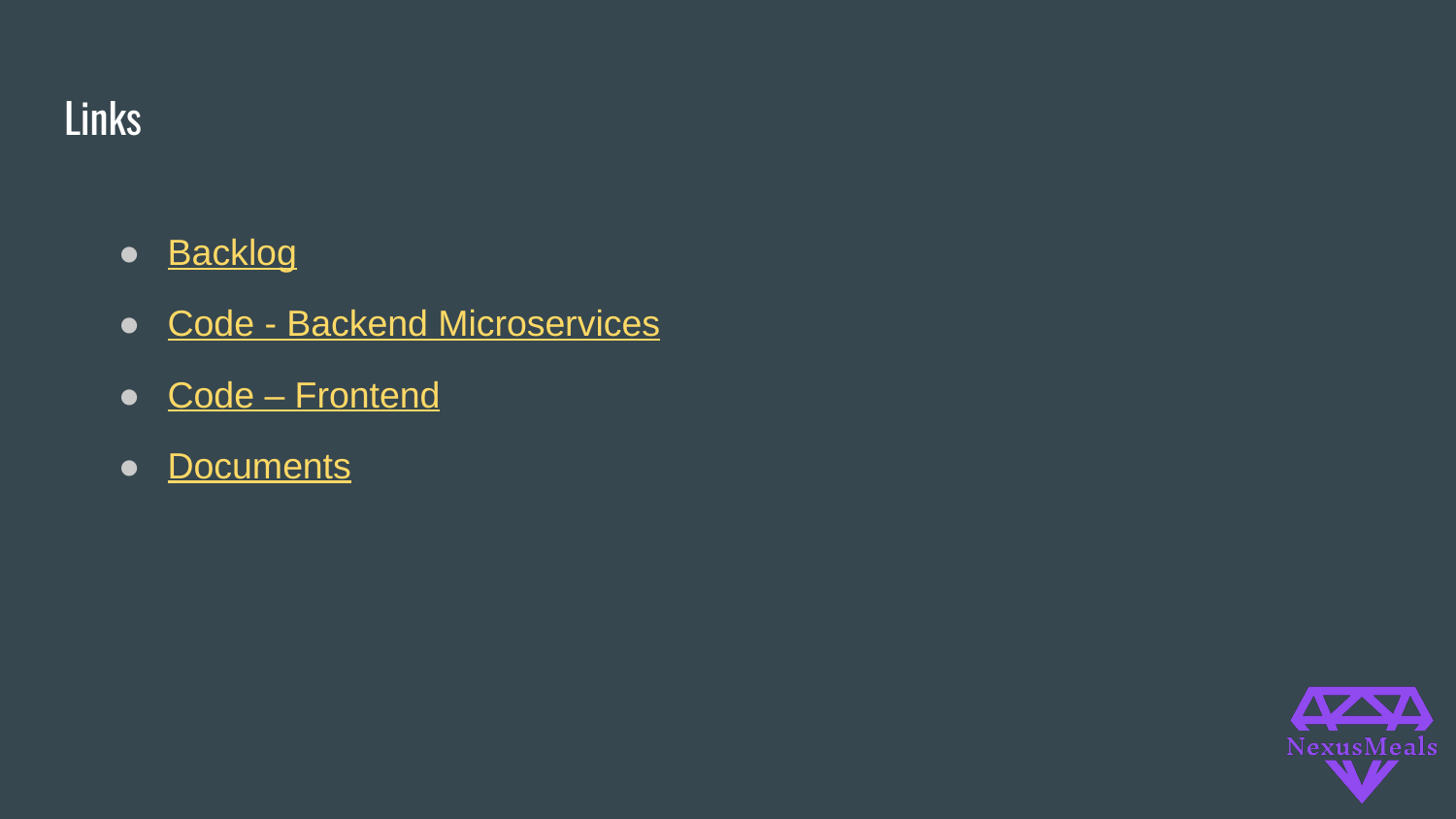

# Links
Backlog
Code - Backend Microservices
Code – Frontend
Documents